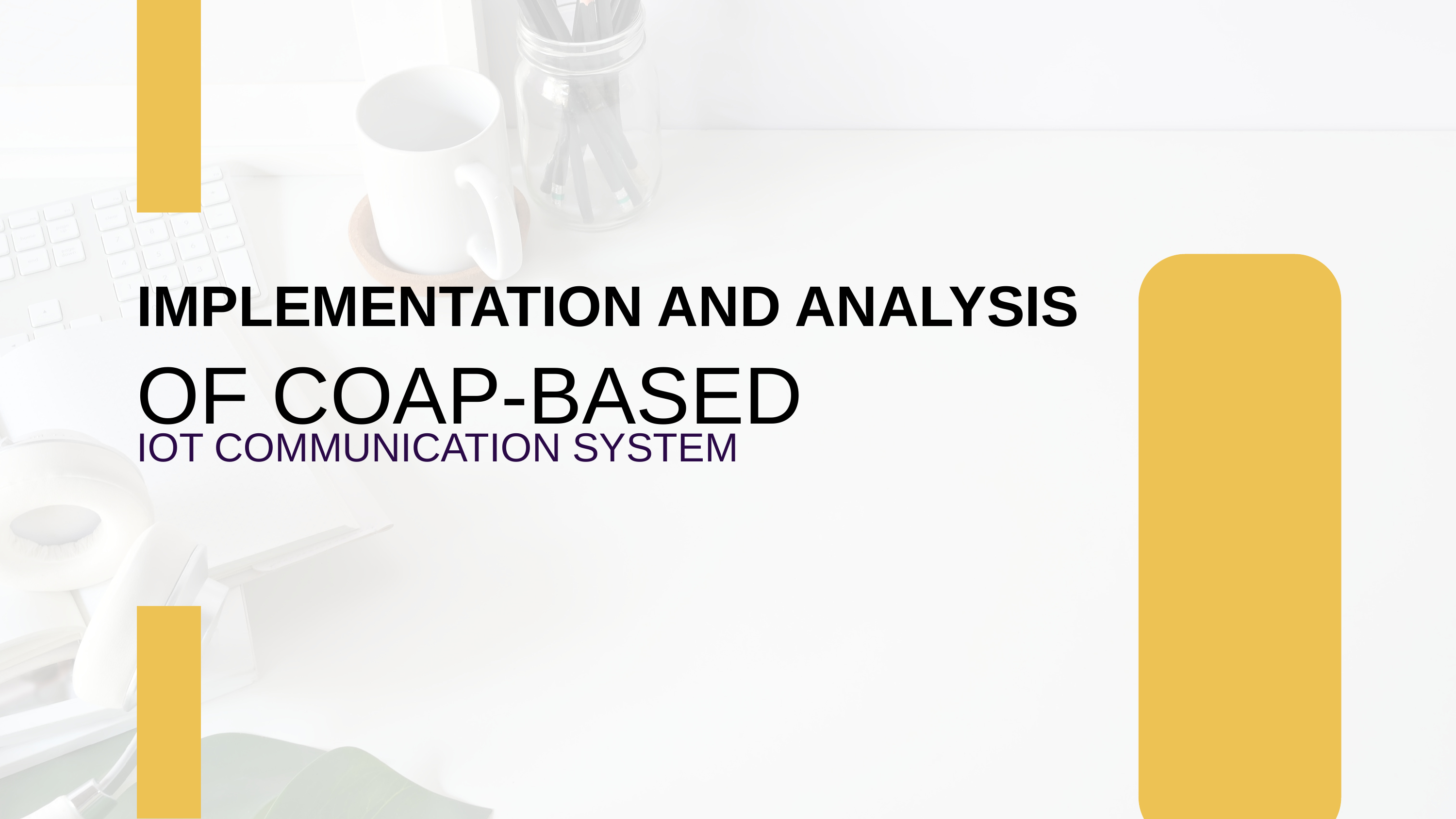

IMPLEMENTATION AND ANALYSIS
OF COAP-BASED
IOT COMMUNICATION SYSTEM